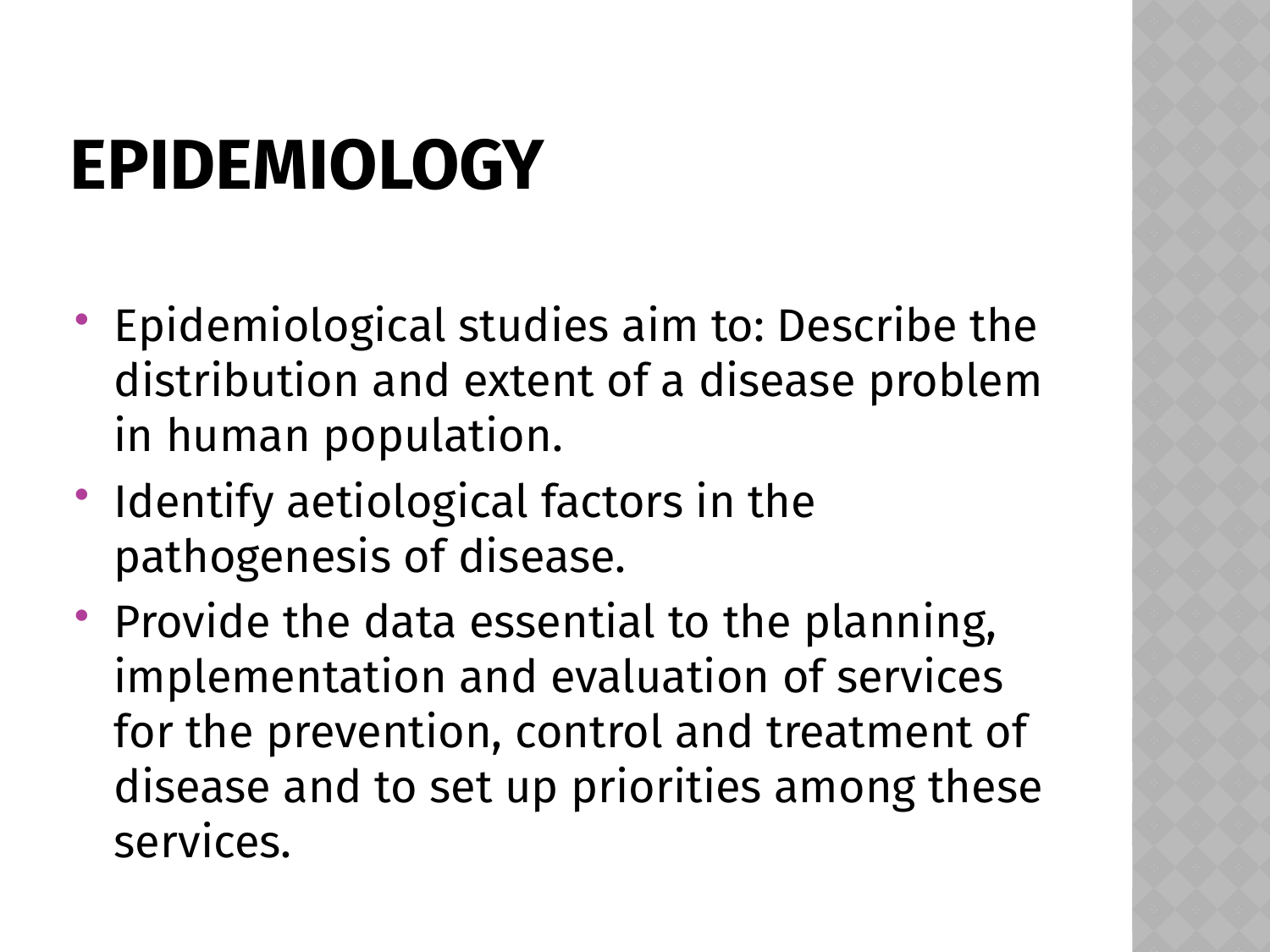

# EPIDEMIOLOGY

Epidemiological studies aim to: Describe the distribution and extent of a disease problem in human population.
Identify aetiological factors in the pathogenesis of disease.
Provide the data essential to the planning, implementation and evaluation of services for the prevention, control and treatment of disease and to set up priorities among these services.